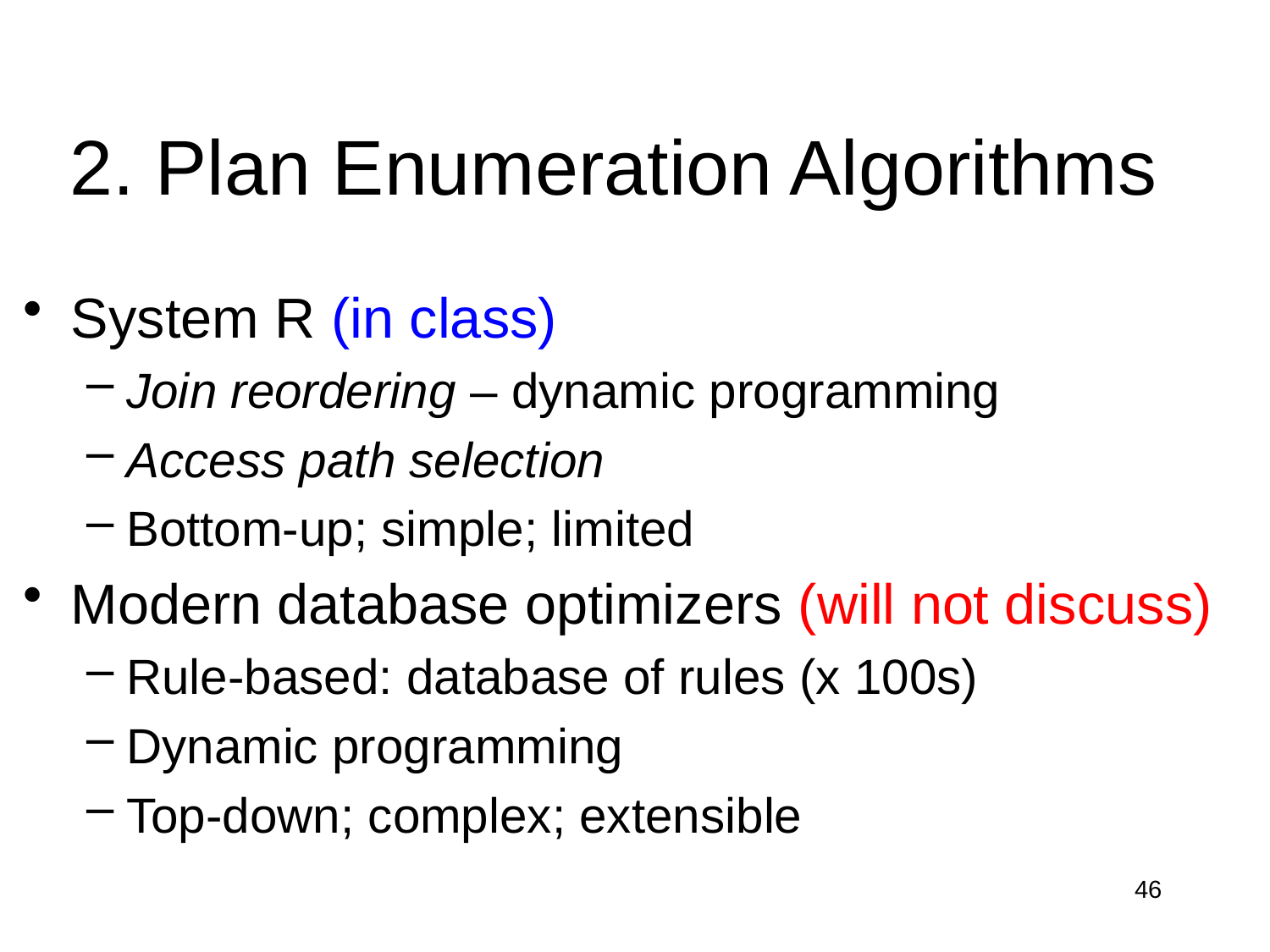

# 2. Plan Enumeration Algorithms
System R (in class)
Join reordering – dynamic programming
Access path selection
Bottom-up; simple; limited
Modern database optimizers (will not discuss)
Rule-based: database of rules (x 100s)
Dynamic programming
Top-down; complex; extensible

46